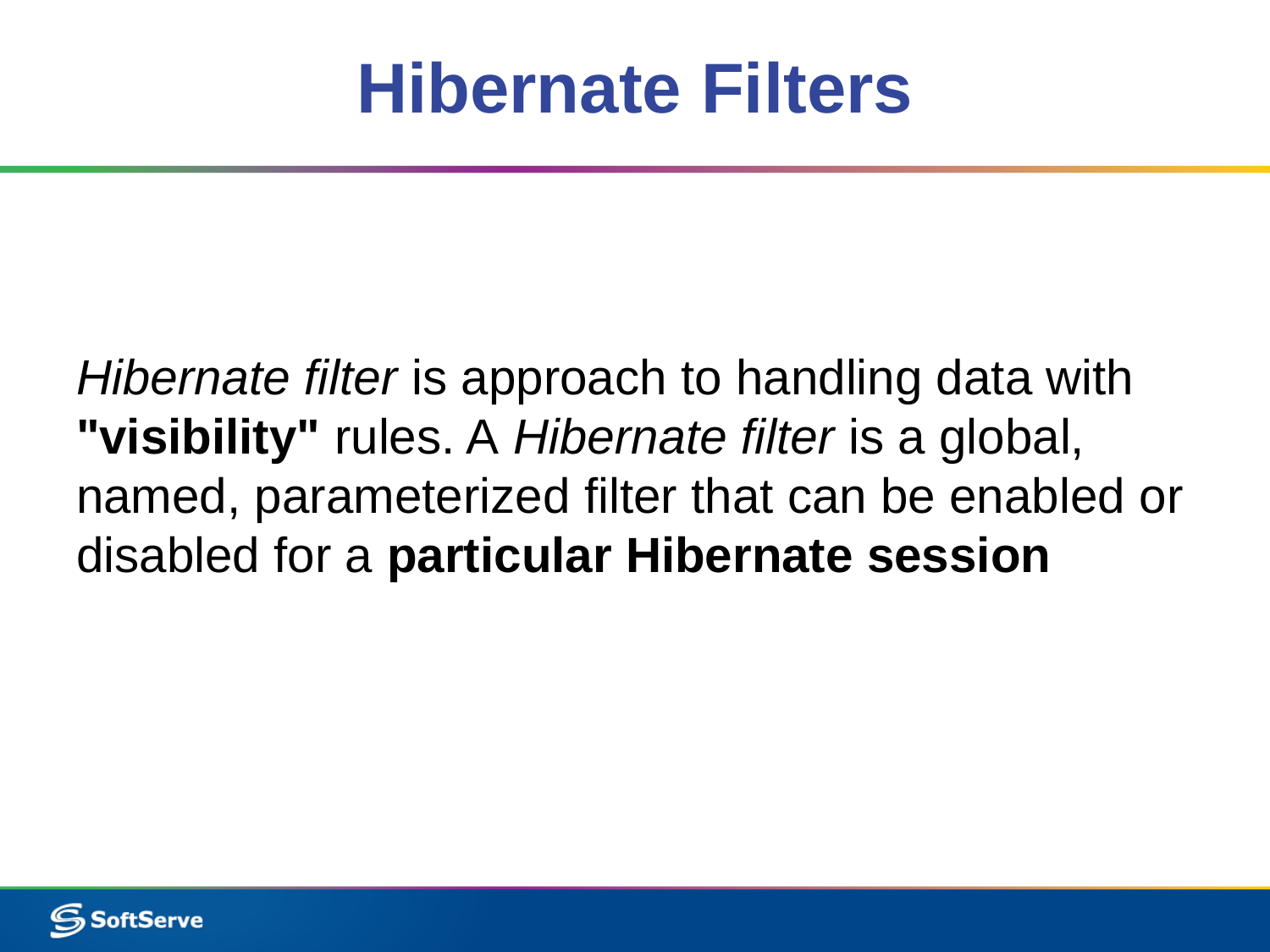

# Hibernate Filters

Hibernate filter is approach to handling data with "visibility" rules. A Hibernate filter is a global, named, parameterized filter that can be enabled or disabled for a particular Hibernate session